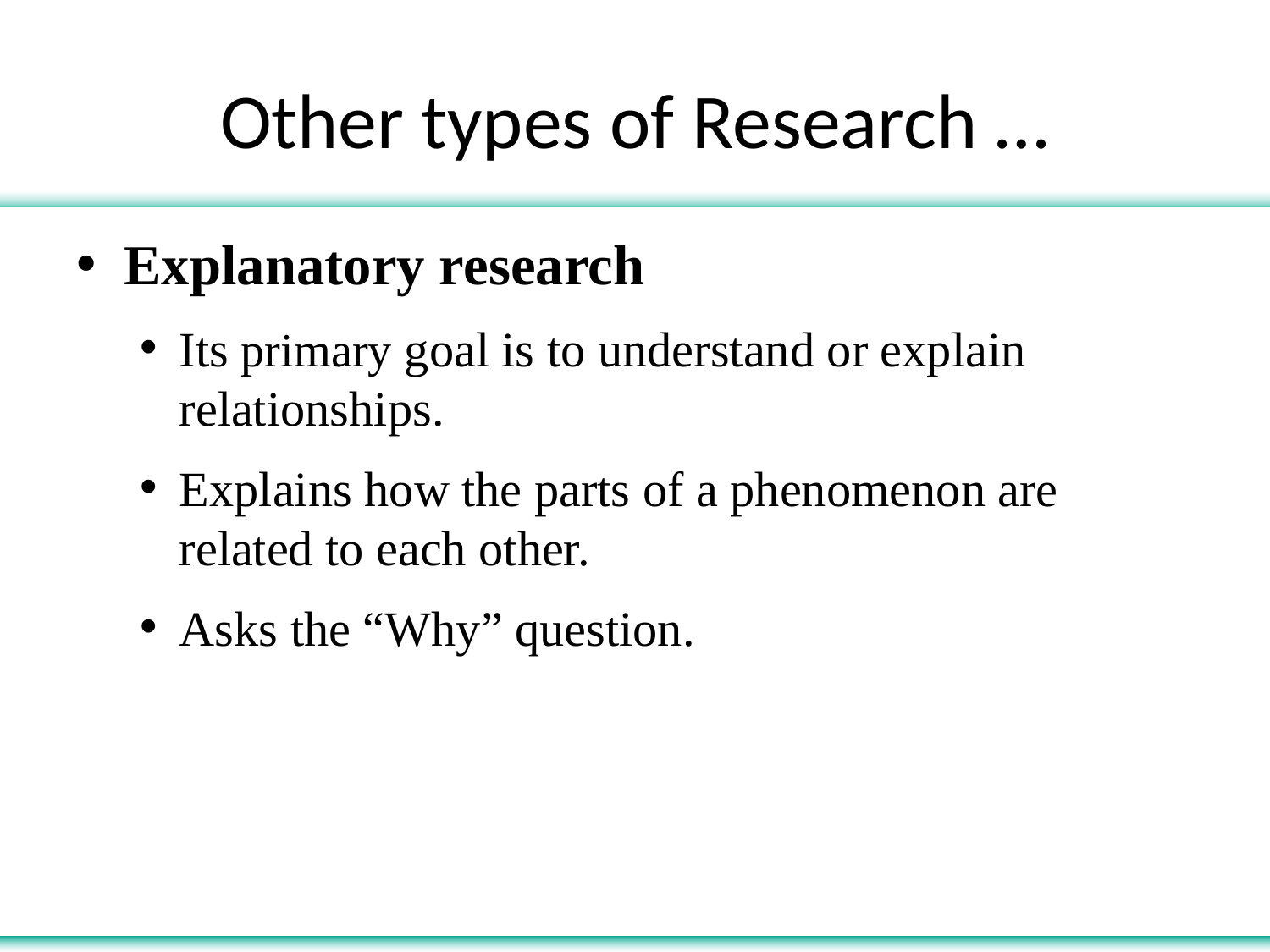

# Other types of Research …
Explanatory research
Its primary goal is to understand or explain relationships.
Explains how the parts of a phenomenon are related to each other.
Asks the “Why” question.